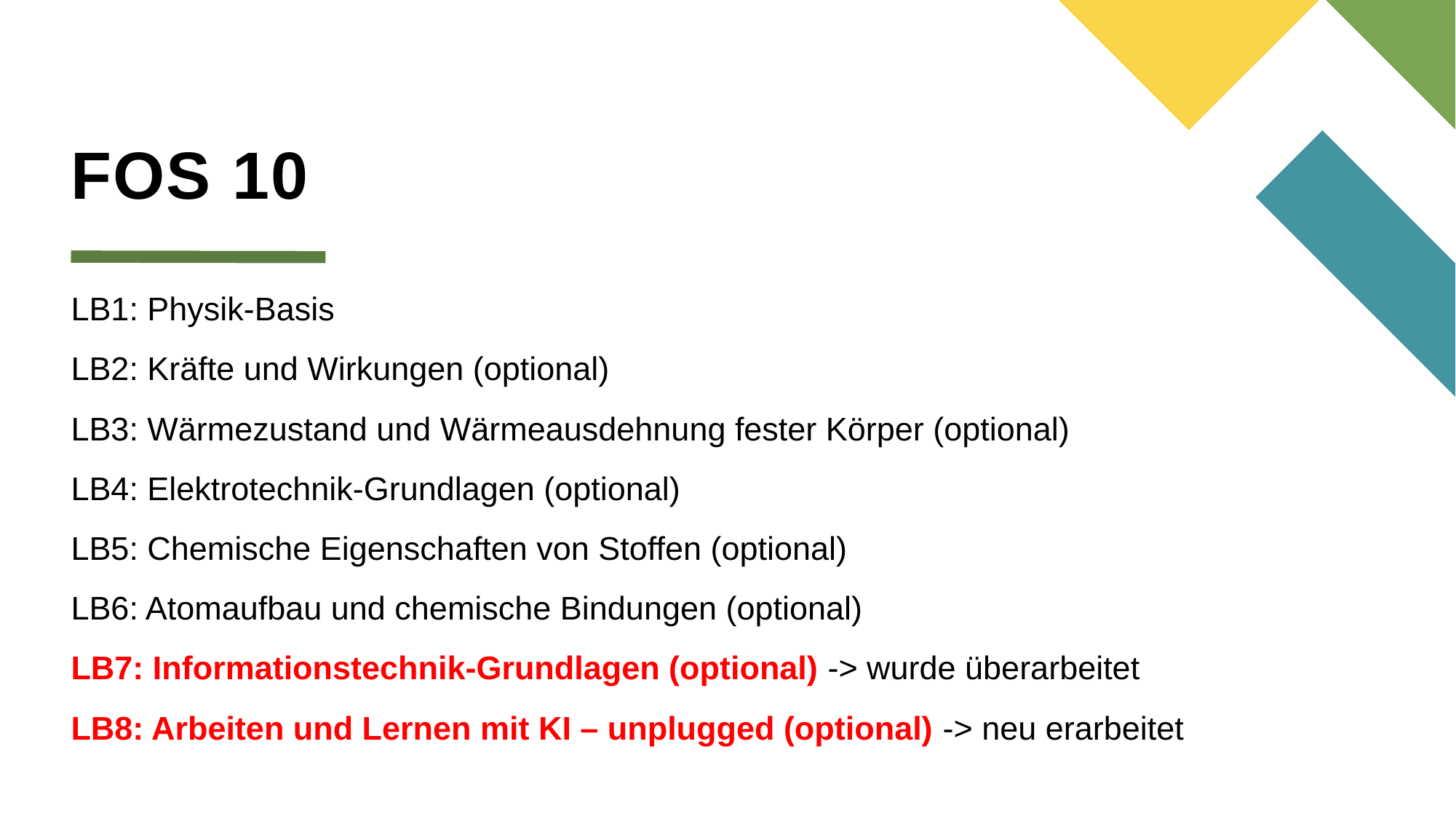

# FOS 10
LB1: Physik-Basis
LB2: Kräfte und Wirkungen (optional)
LB3: Wärmezustand und Wärmeausdehnung fester Körper (optional)
LB4: Elektrotechnik-Grundlagen (optional)
LB5: Chemische Eigenschaften von Stoffen (optional)
LB6: Atomaufbau und chemische Bindungen (optional)
LB7: Informationstechnik-Grundlagen (optional) -> wurde überarbeitet
LB8: Arbeiten und Lernen mit KI – unplugged (optional) -> neu erarbeitet